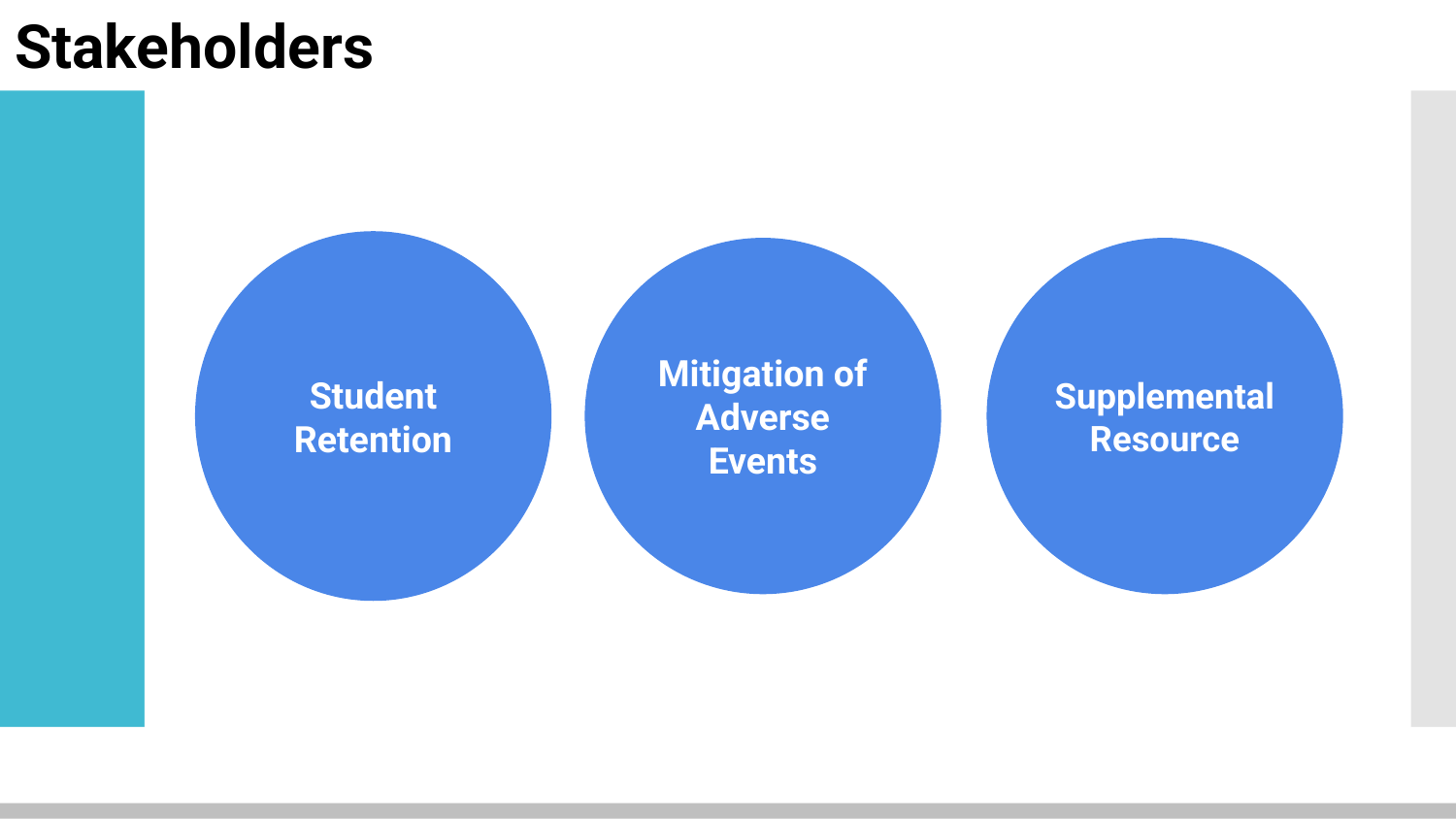

Stakeholders

Student
Retention
Mitigation of Adverse Events
Supplemental Resource